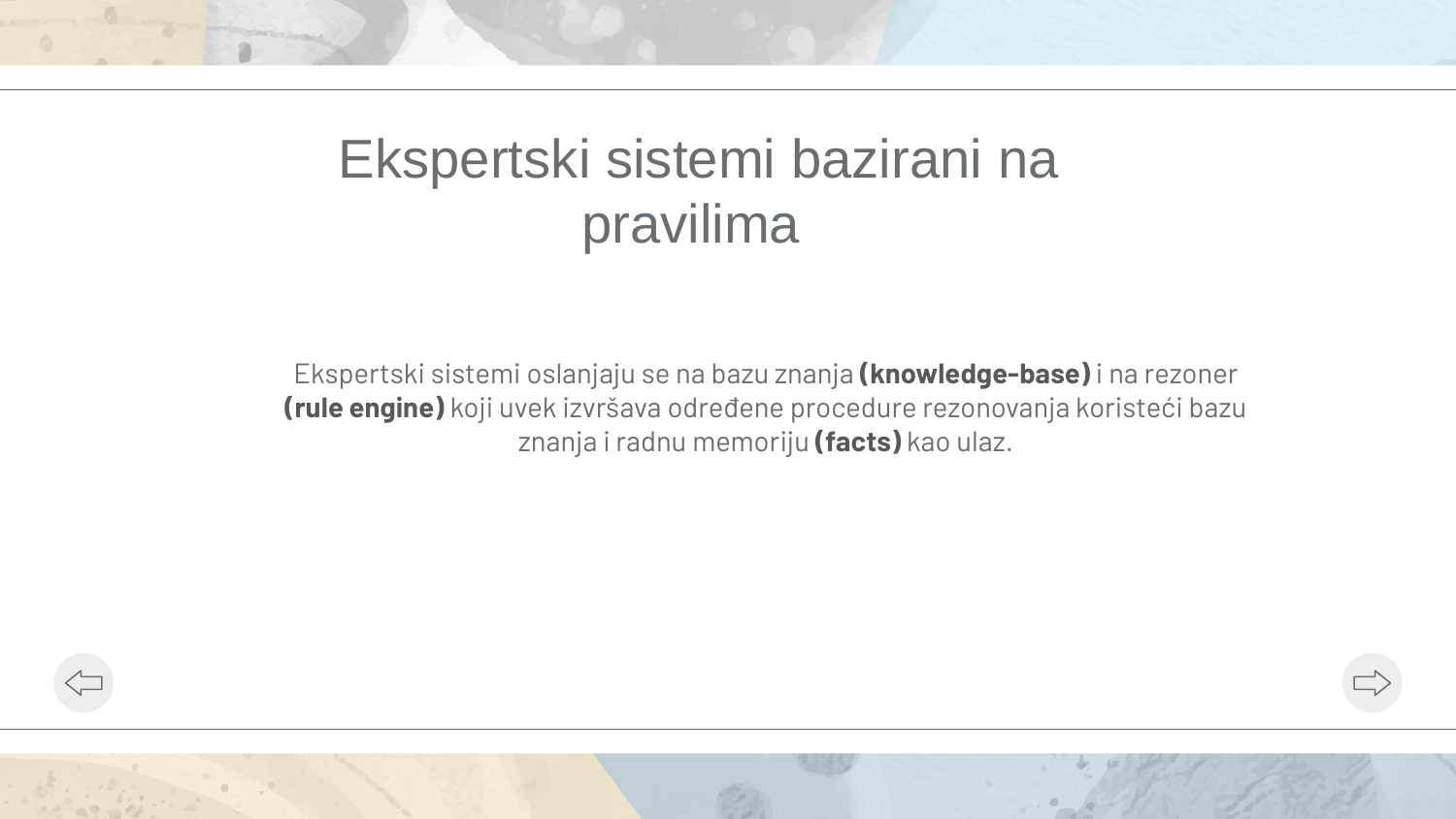

# Ekspertski sistemi bazirani na pravilima
Ekspertski sistemi oslanjaju se na bazu znanja (knowledge-base) i na rezoner (rule engine) koji uvek izvršava određene procedure rezonovanja koristeći bazu znanja i radnu memoriju (facts) kao ulaz.